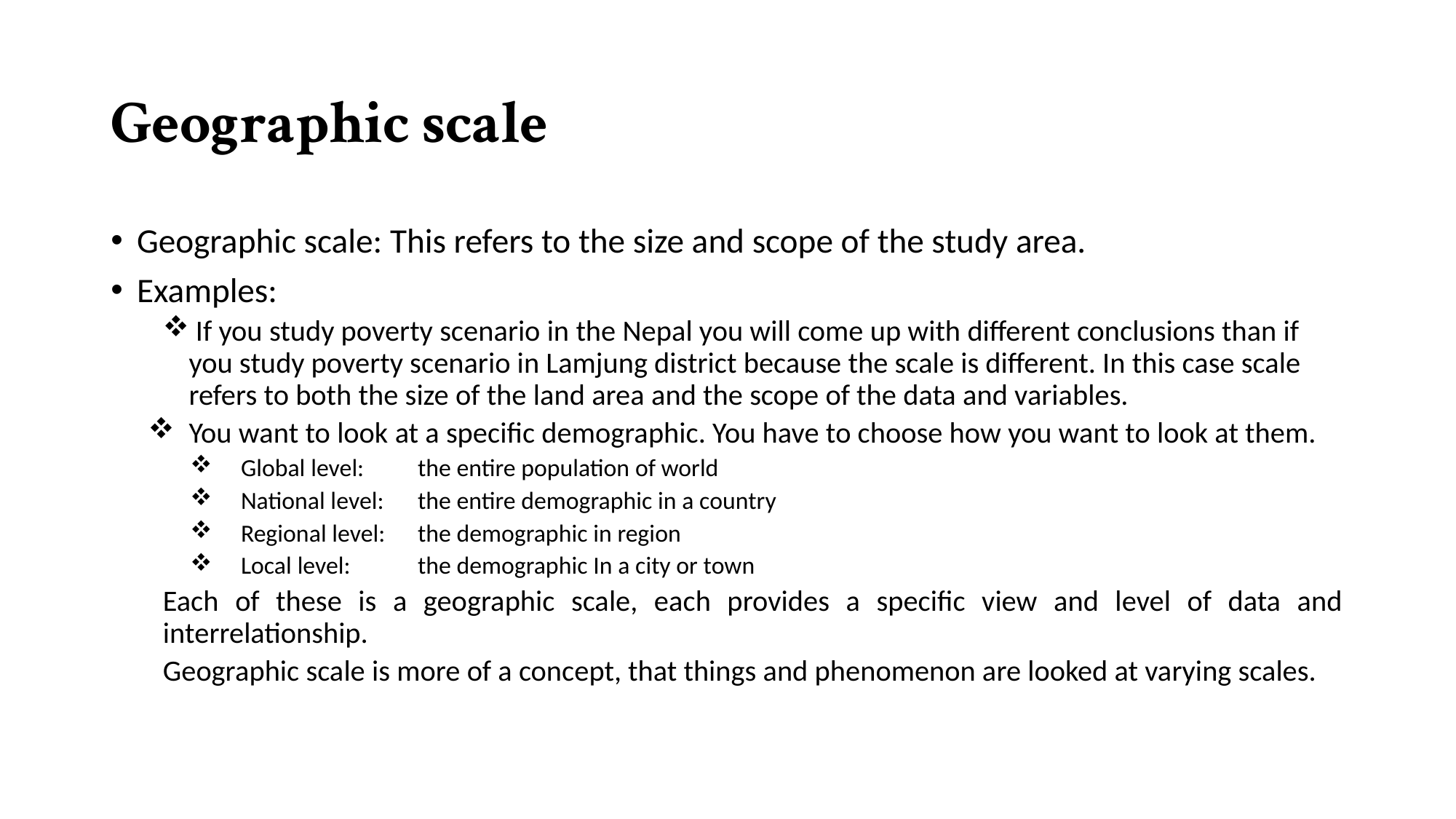

# Geographic scale
Geographic scale: This refers to the size and scope of the study area.
Examples:
 If you study poverty scenario in the Nepal you will come up with different conclusions than if you study poverty scenario in Lamjung district because the scale is different. In this case scale refers to both the size of the land area and the scope of the data and variables.
You want to look at a specific demographic. You have to choose how you want to look at them.
Global level:	the entire population of world
National level:	the entire demographic in a country
Regional level:	the demographic in region
Local level:	the demographic In a city or town
Each of these is a geographic scale, each provides a specific view and level of data and interrelationship.
Geographic scale is more of a concept, that things and phenomenon are looked at varying scales.